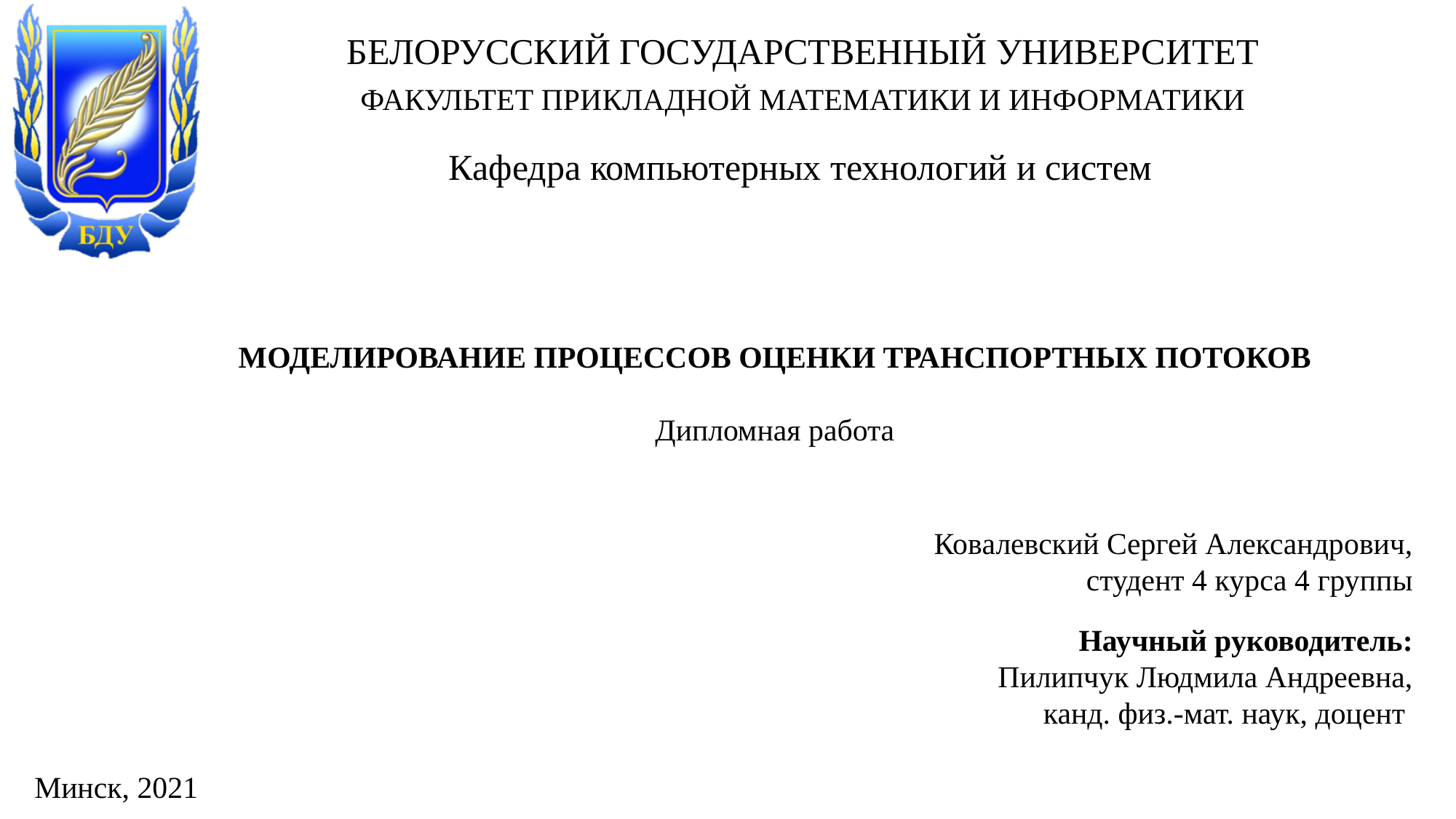

БЕЛОРУССКИЙ ГОСУДАРСТВЕННЫЙ УНИВЕРСИТЕТ
ФАКУЛЬТЕТ ПРИКЛАДНОЙ МАТЕМАТИКИ И ИНФОРМАТИКИ
Кафедра компьютерных технологий и систем
МОДЕЛИРОВАНИЕ ПРОЦЕССОВ ОЦЕНКИ ТРАНСПОРТНЫХ ПОТОКОВ

Дипломная работа
Ковалевский Сергей Александрович,
студент 4 курса 4 группы
Научный руководитель:
Пилипчук Людмила Андреевна,
канд. физ.-мат. наук, доцент